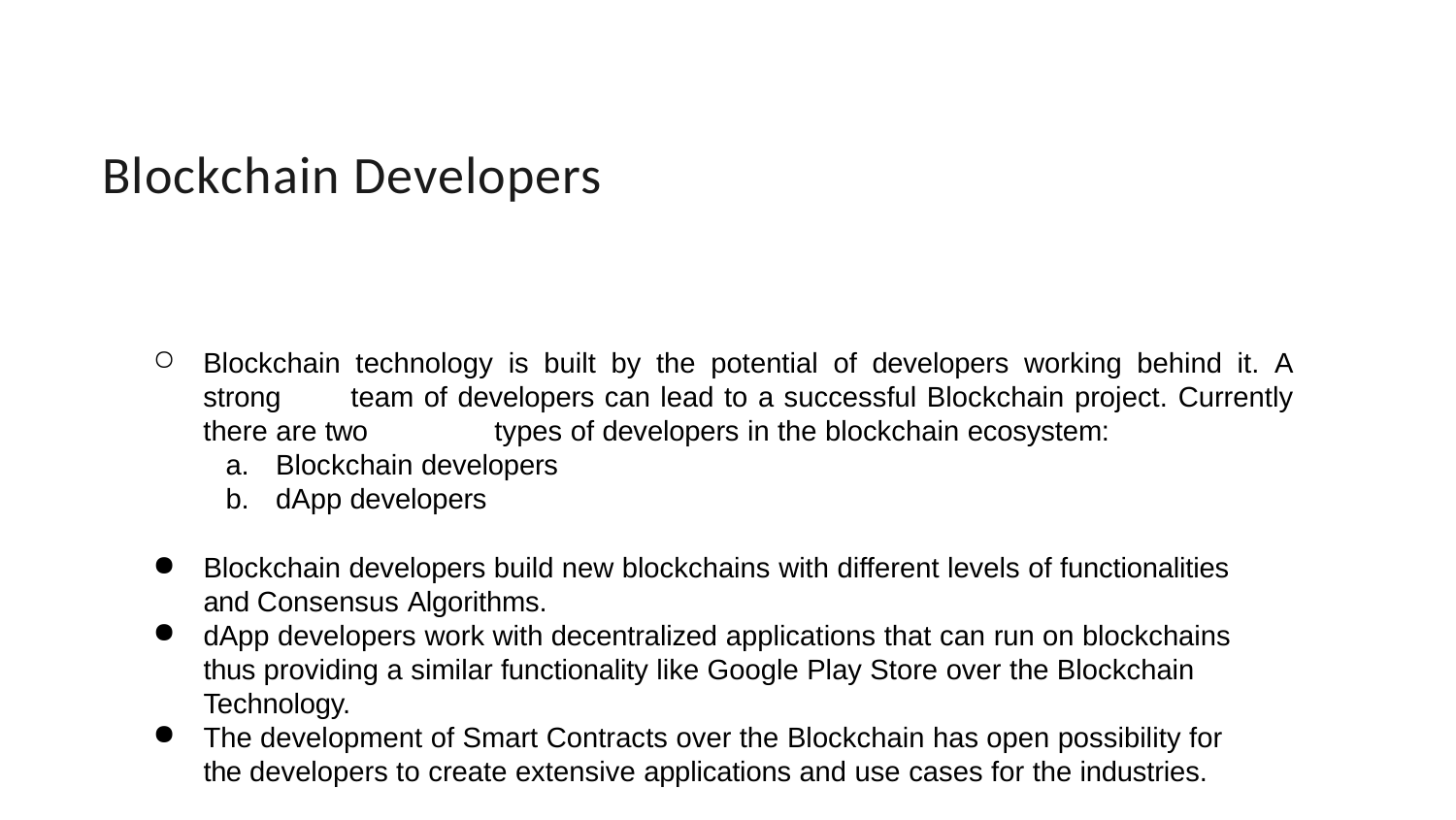

# Blockchain Developers
Blockchain technology is built by the potential of developers working behind it. A strong 	team of developers can lead to a successful Blockchain project. Currently there are two 	types of developers in the blockchain ecosystem:
Blockchain developers
dApp developers

Blockchain developers build new blockchains with different levels of functionalities and Consensus Algorithms.
dApp developers work with decentralized applications that can run on blockchains thus providing a similar functionality like Google Play Store over the Blockchain Technology.
The development of Smart Contracts over the Blockchain has open possibility for the developers to create extensive applications and use cases for the industries.